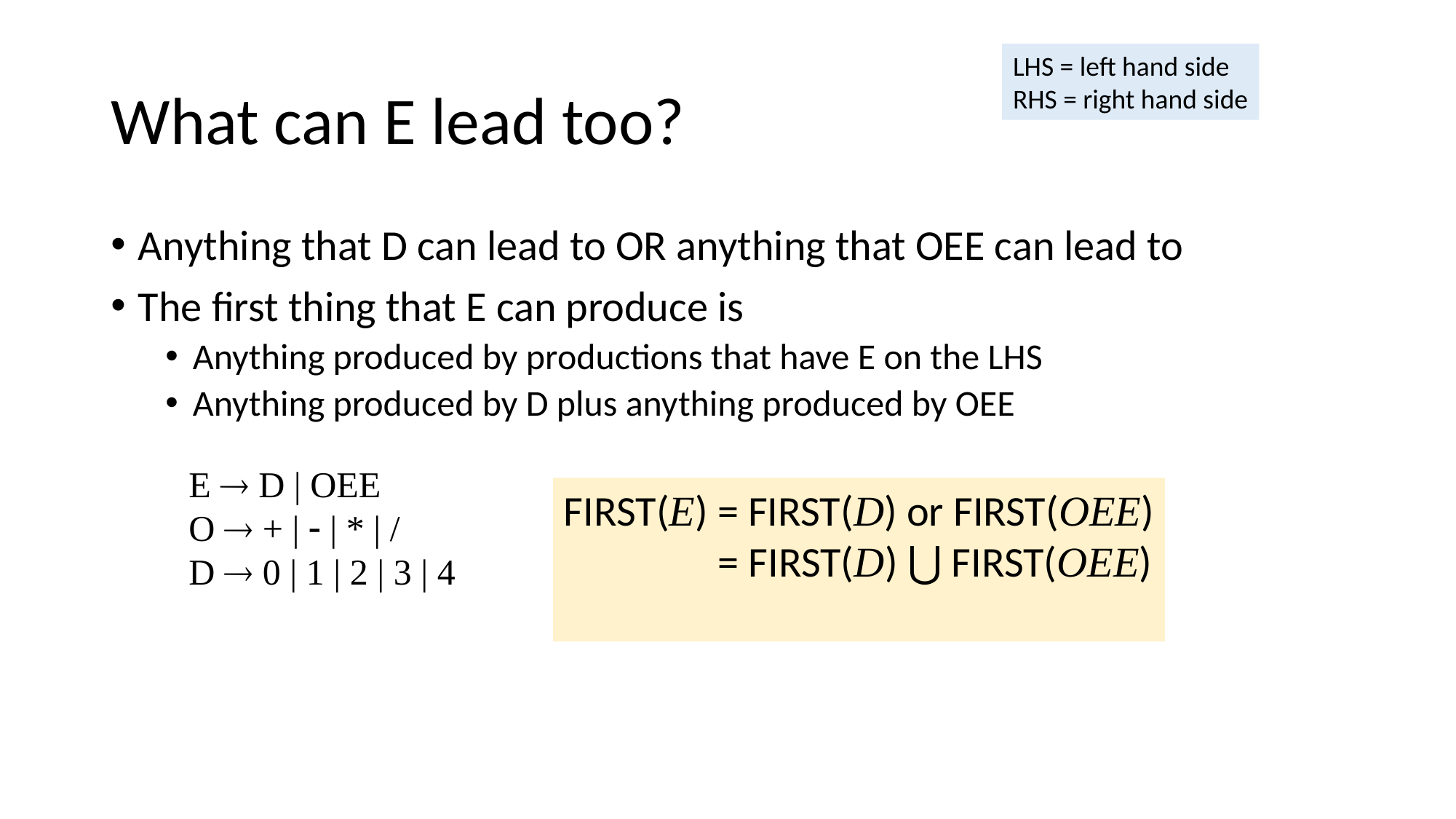

# What can E lead too?
LHS = left hand side
RHS = right hand side
Anything that D can lead to OR anything that OEE can lead to
The first thing that E can produce is
Anything produced by productions that have E on the LHS
Anything produced by D plus anything produced by OEE
E → D | OEE
O → + | − | * | /
D → 0 | 1 | 2 | 3 | 4
FIRST(E) = FIRST(D) or FIRST(OEE)
                = FIRST(D) ⋃ FIRST(OEE)